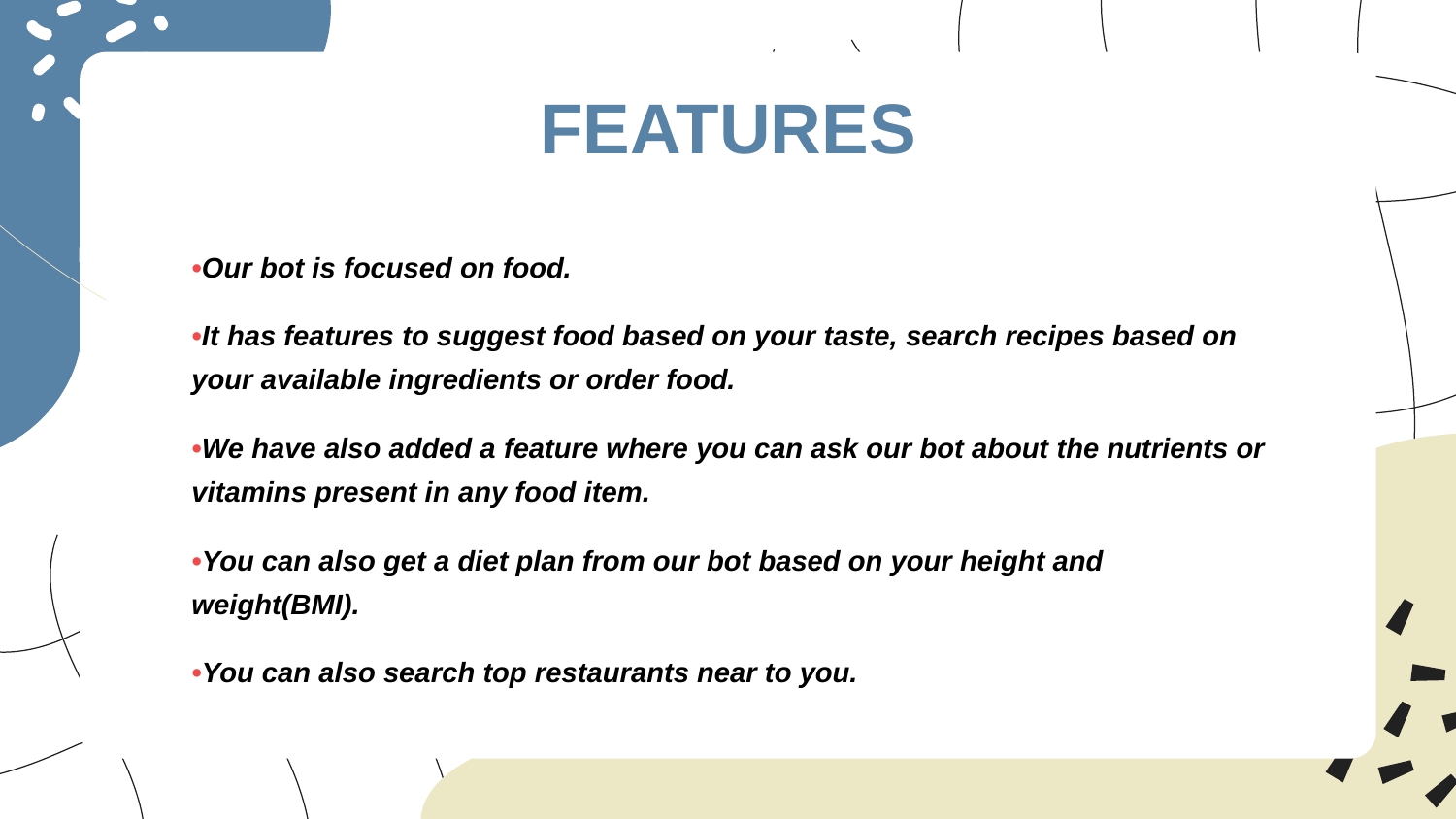

# FEATURES

•Our bot is focused on food.
•It has features to suggest food based on your taste, search recipes based on your available ingredients or order food.
•We have also added a feature where you can ask our bot about the nutrients or vitamins present in any food item.
•You can also get a diet plan from our bot based on your height and weight(BMI).
•You can also search top restaurants near to you.